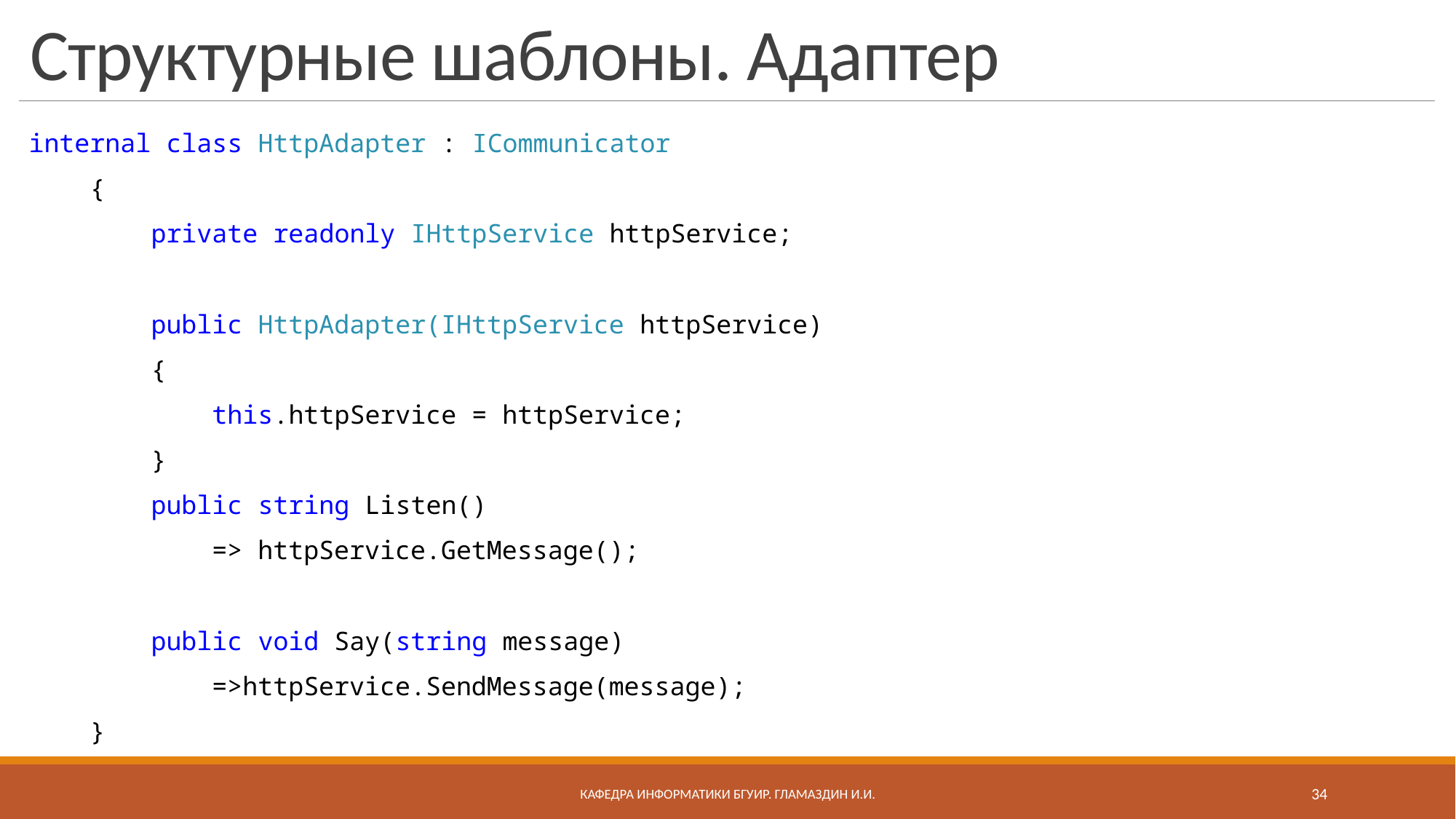

# Структурные шаблоны. Адаптер
internal class HttpAdapter : ICommunicator
    {
        private readonly IHttpService httpService;

        public HttpAdapter(IHttpService httpService)
        {
            this.httpService = httpService;
        }
        public string Listen()
            => httpService.GetMessage();

        public void Say(string message)
            =>httpService.SendMessage(message);
    }
Кафедра информатики бгуир. Гламаздин И.и.
34